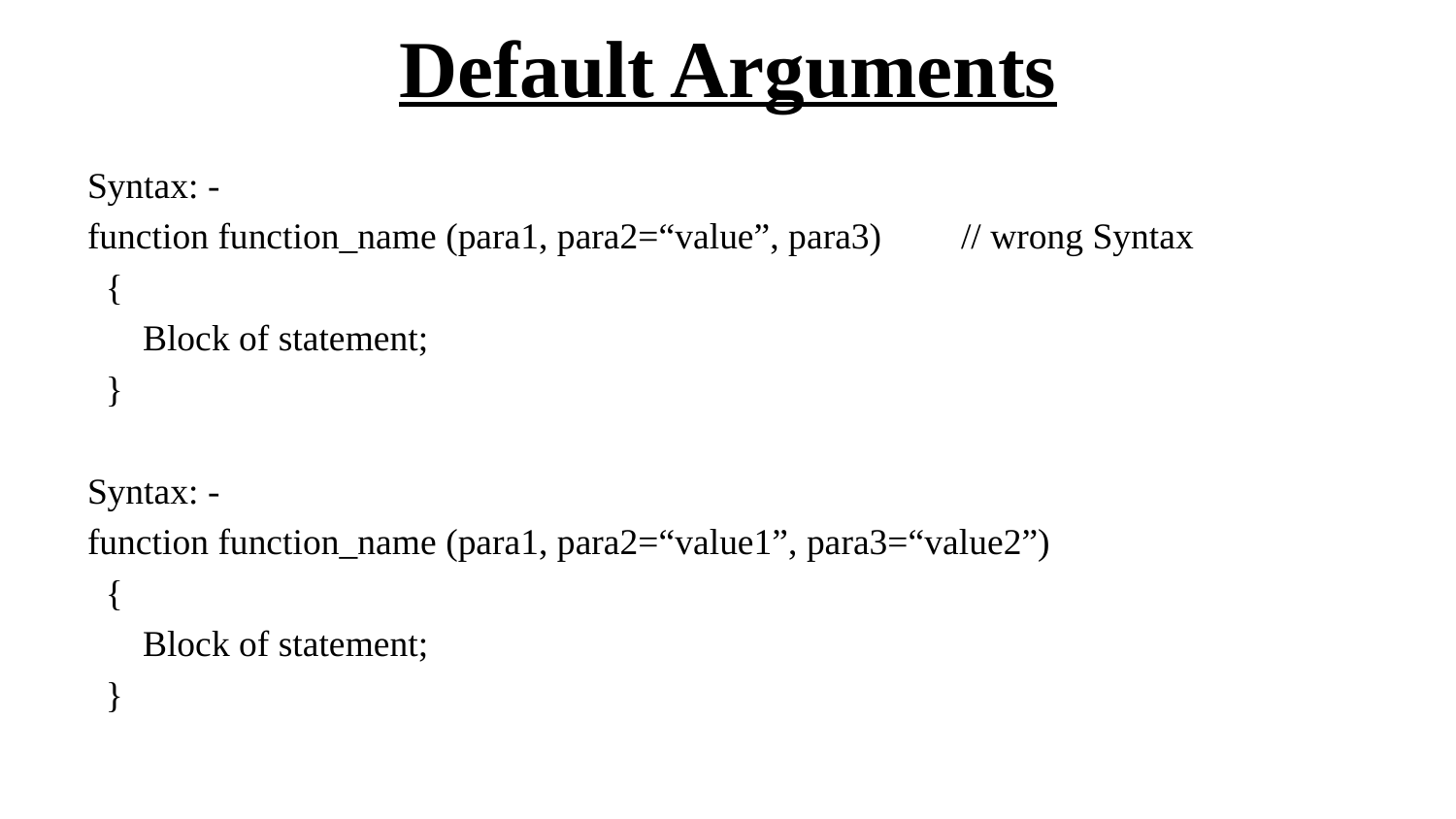

# Default Arguments
Syntax: -
function function_name (para1, para2=“value”, para3)	// wrong Syntax
  {
      Block of statement;
  }

Syntax: -
function function_name (para1, para2=“value1”, para3=“value2”)
  {
      Block of statement;
  }